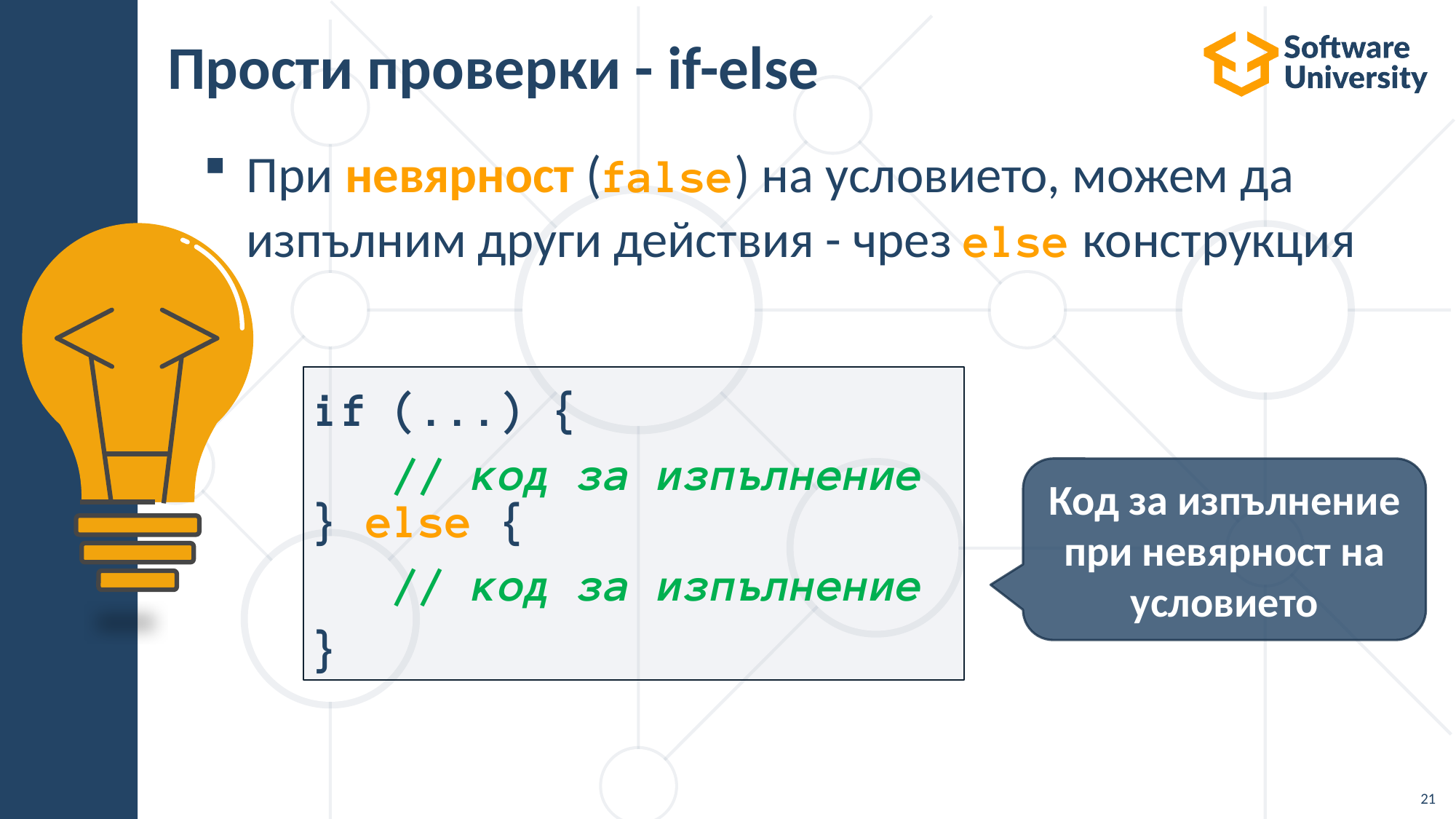

# Прости проверки - if-else
При невярност (false) на условието, можем да изпълним други действия - чрез еlse конструкция
if (...) {
   // код за изпълнение
} else {
   // код за изпълнение
}
Код за изпълнение при невярност на условието
21